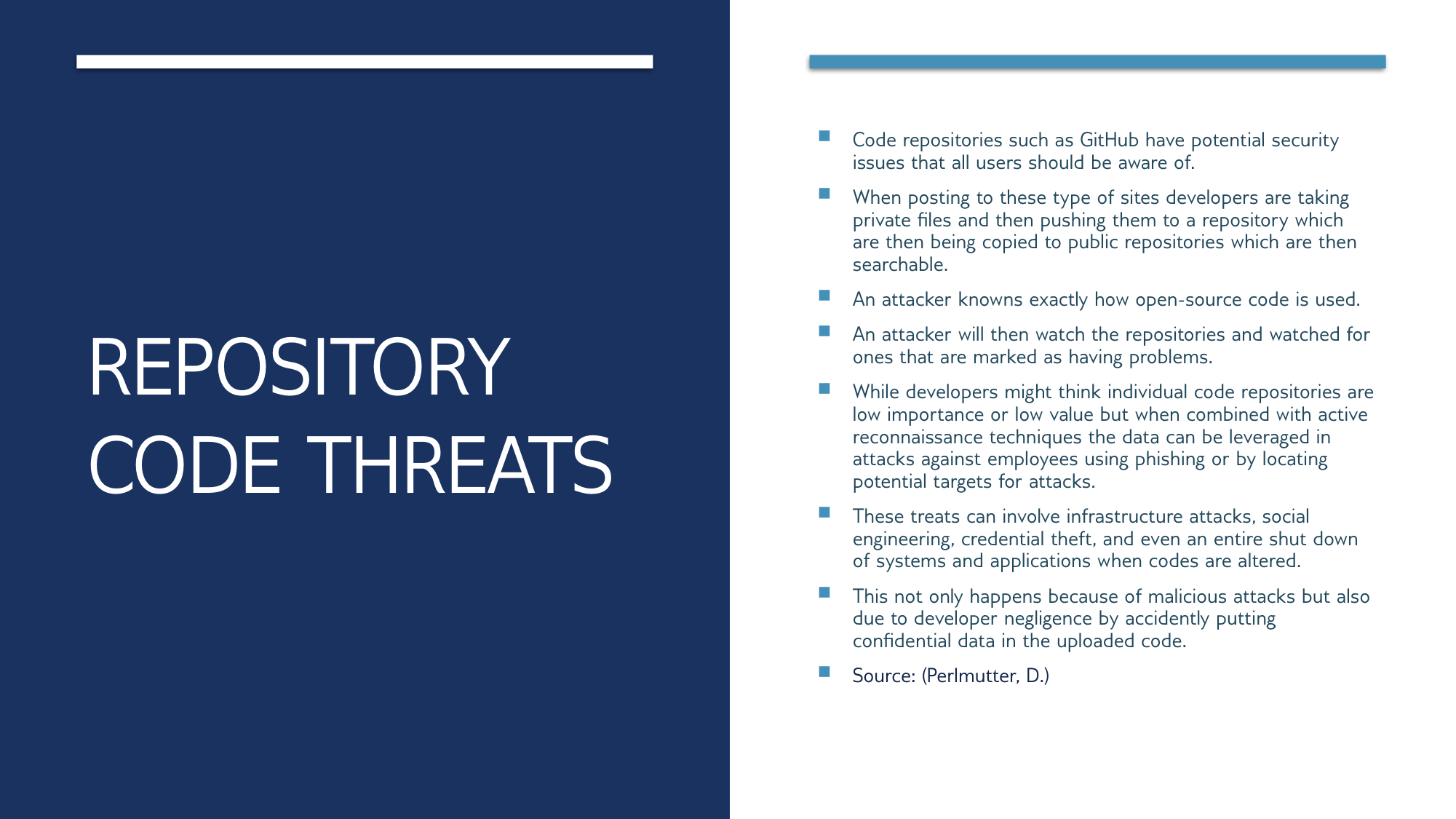

# Repository Code Threats
Code repositories such as GitHub have potential security issues that all users should be aware of.
When posting to these type of sites developers are taking private files and then pushing them to a repository which are then being copied to public repositories which are then searchable.
An attacker knowns exactly how open-source code is used.
An attacker will then watch the repositories and watched for ones that are marked as having problems.
While developers might think individual code repositories are low importance or low value but when combined with active reconnaissance techniques the data can be leveraged in attacks against employees using phishing or by locating potential targets for attacks.
These treats can involve infrastructure attacks, social engineering, credential theft, and even an entire shut down of systems and applications when codes are altered.
This not only happens because of malicious attacks but also due to developer negligence by accidently putting confidential data in the uploaded code.
Source: (Perlmutter, D.)